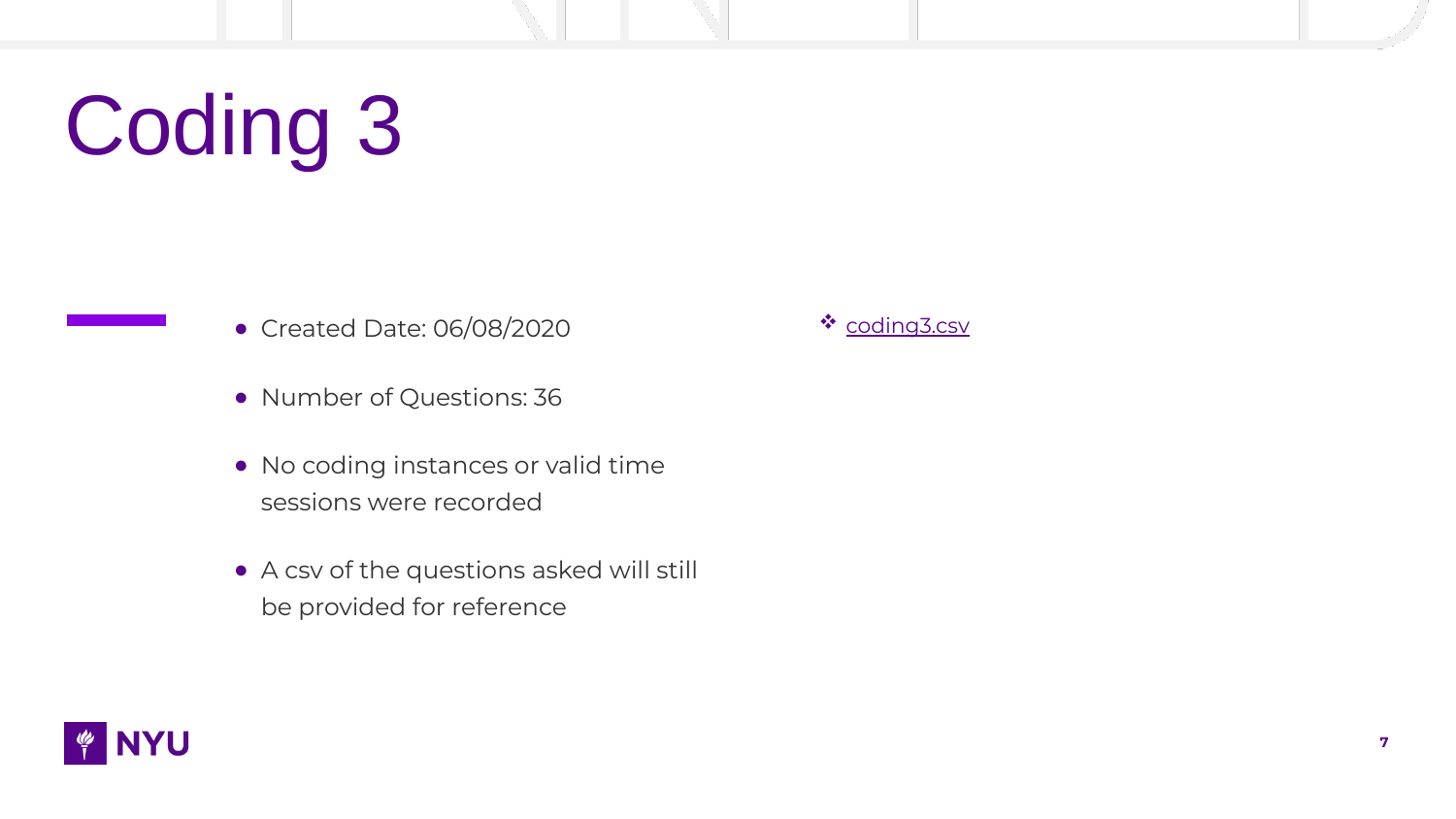

# Coding 3
Created Date: 06/08/2020
Number of Questions: 36
No coding instances or valid time sessions were recorded
A csv of the questions asked will still be provided for reference

coding3.csv